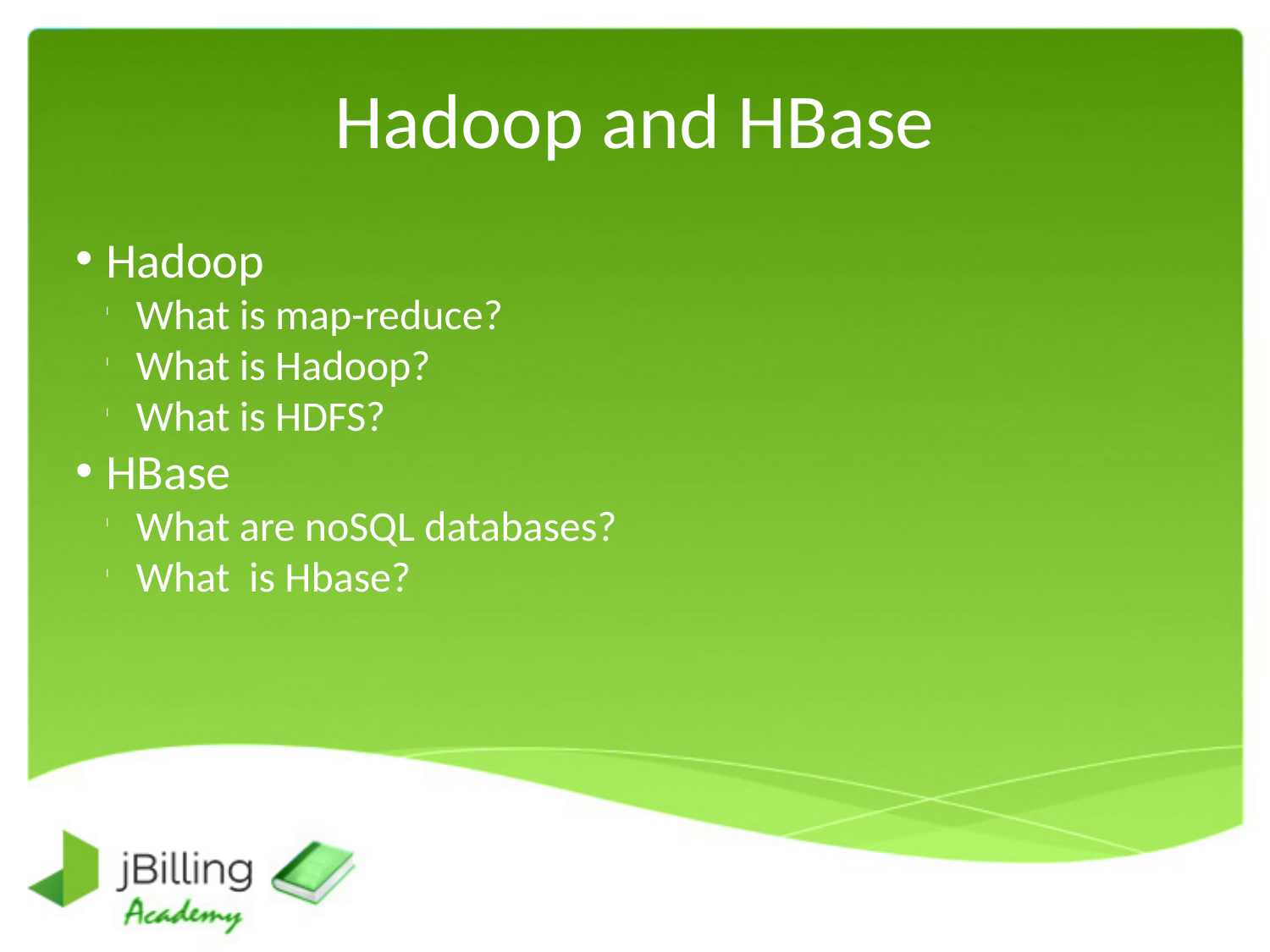

Hadoop and HBase
Hadoop
What is map-reduce?
What is Hadoop?
What is HDFS?
HBase
What are noSQL databases?
What  is Hbase?